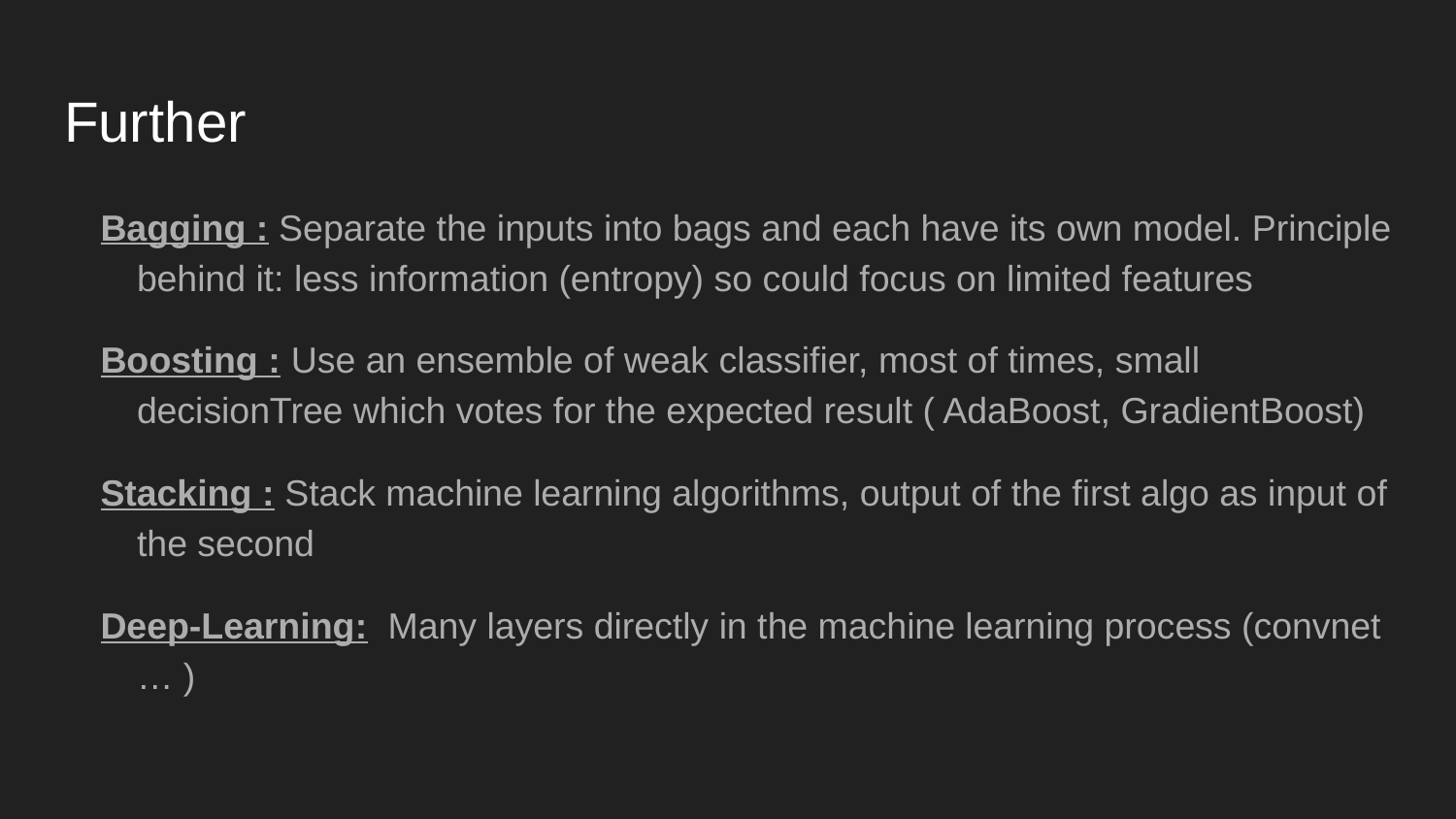

# Further
Bagging : Separate the inputs into bags and each have its own model. Principle behind it: less information (entropy) so could focus on limited features
Boosting : Use an ensemble of weak classifier, most of times, small decisionTree which votes for the expected result ( AdaBoost, GradientBoost)
Stacking : Stack machine learning algorithms, output of the first algo as input of the second
Deep-Learning:  Many layers directly in the machine learning process (convnet … )